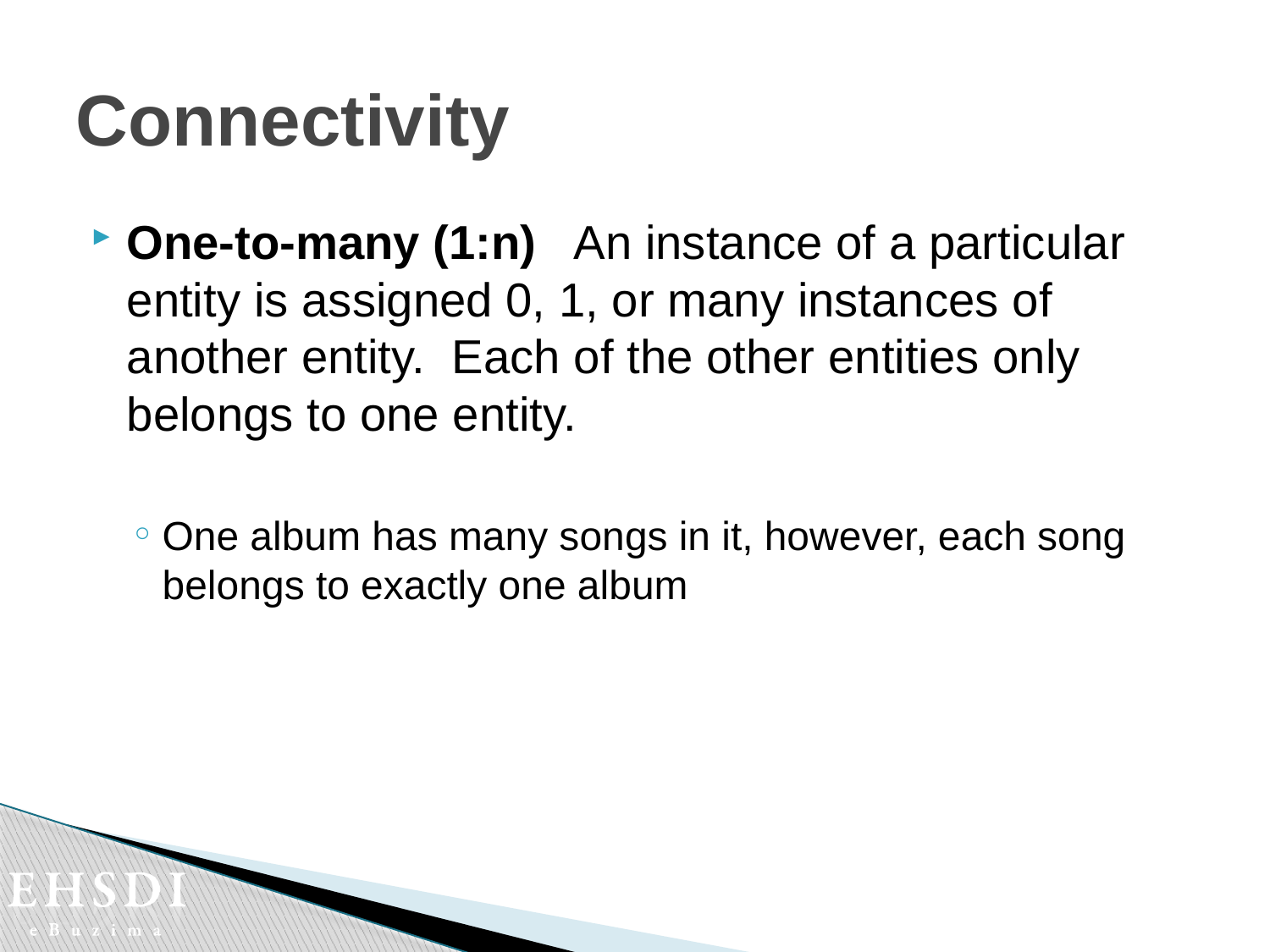

# Connectivity
One-to-many (1:n)   An instance of a particular entity is assigned 0, 1, or many instances of another entity.  Each of the other entities only belongs to one entity.

One album has many songs in it, however, each song belongs to exactly one album